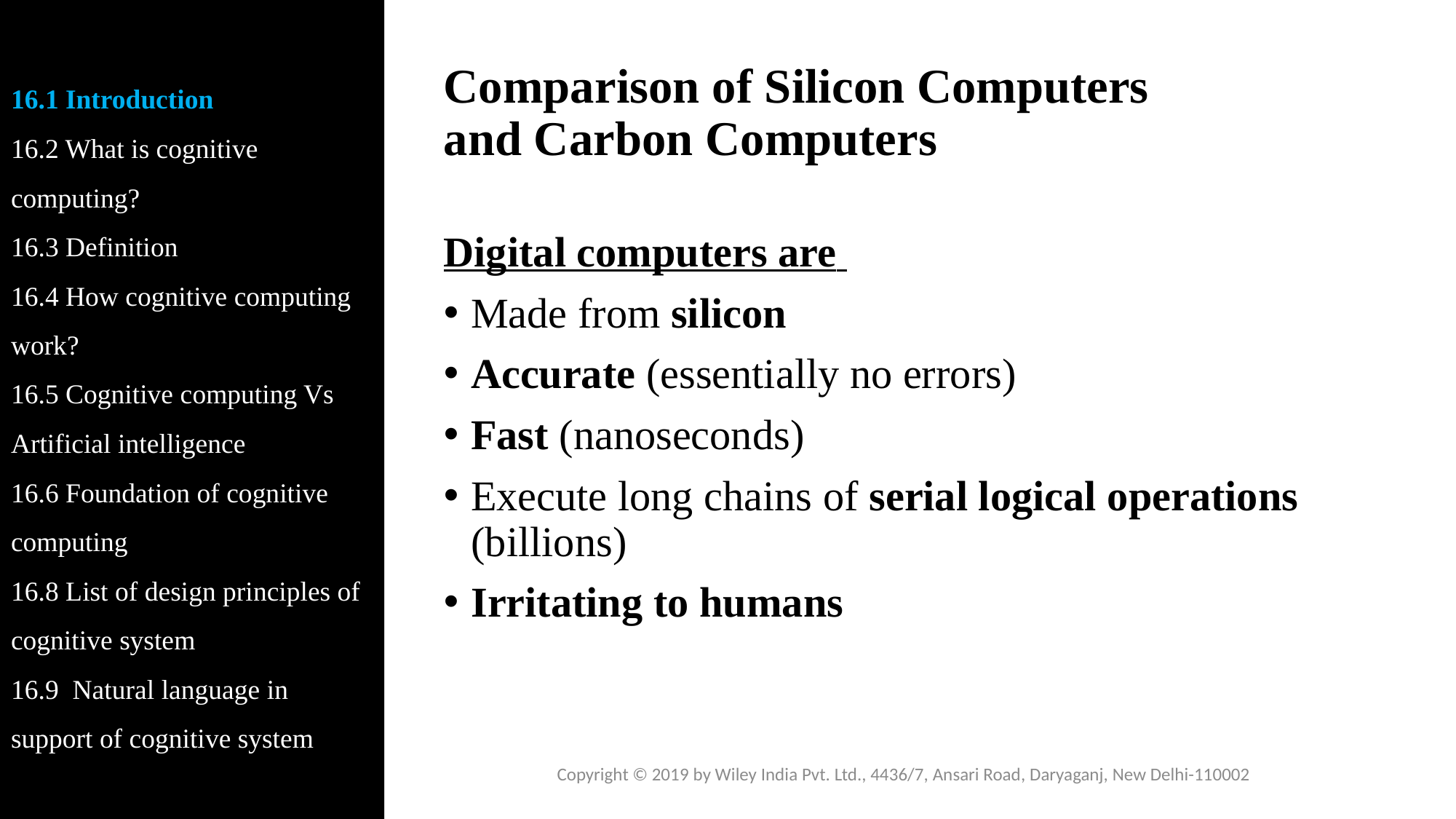

16.1 Introduction
16.2 What is cognitive computing?
16.3 Definition
16.4 How cognitive computing work?
16.5 Cognitive computing Vs Artificial intelligence
16.6 Foundation of cognitive computing
16.8 List of design principles of cognitive system
16.9  Natural language in support of cognitive system
# Comparison of Silicon Computers and Carbon Computers
Digital computers are
Made from silicon
Accurate (essentially no errors)
Fast (nanoseconds)
Execute long chains of serial logical operations (billions)
Irritating to humans
Copyright © 2019 by Wiley India Pvt. Ltd., 4436/7, Ansari Road, Daryaganj, New Delhi-110002